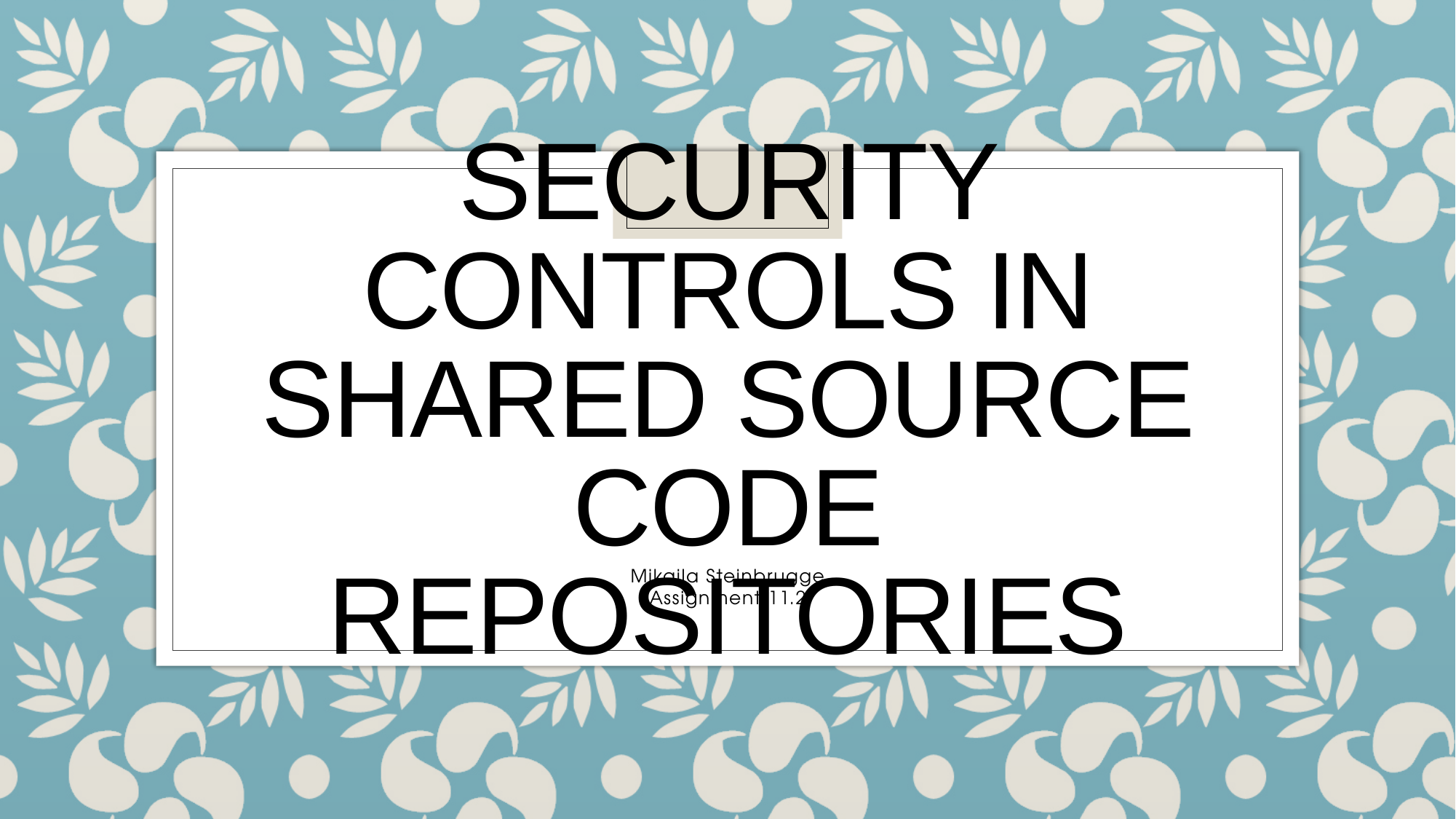

# Security Controls in Shared Source Code Repositories
Mikaila Steinbrugge
Assignment 11.2